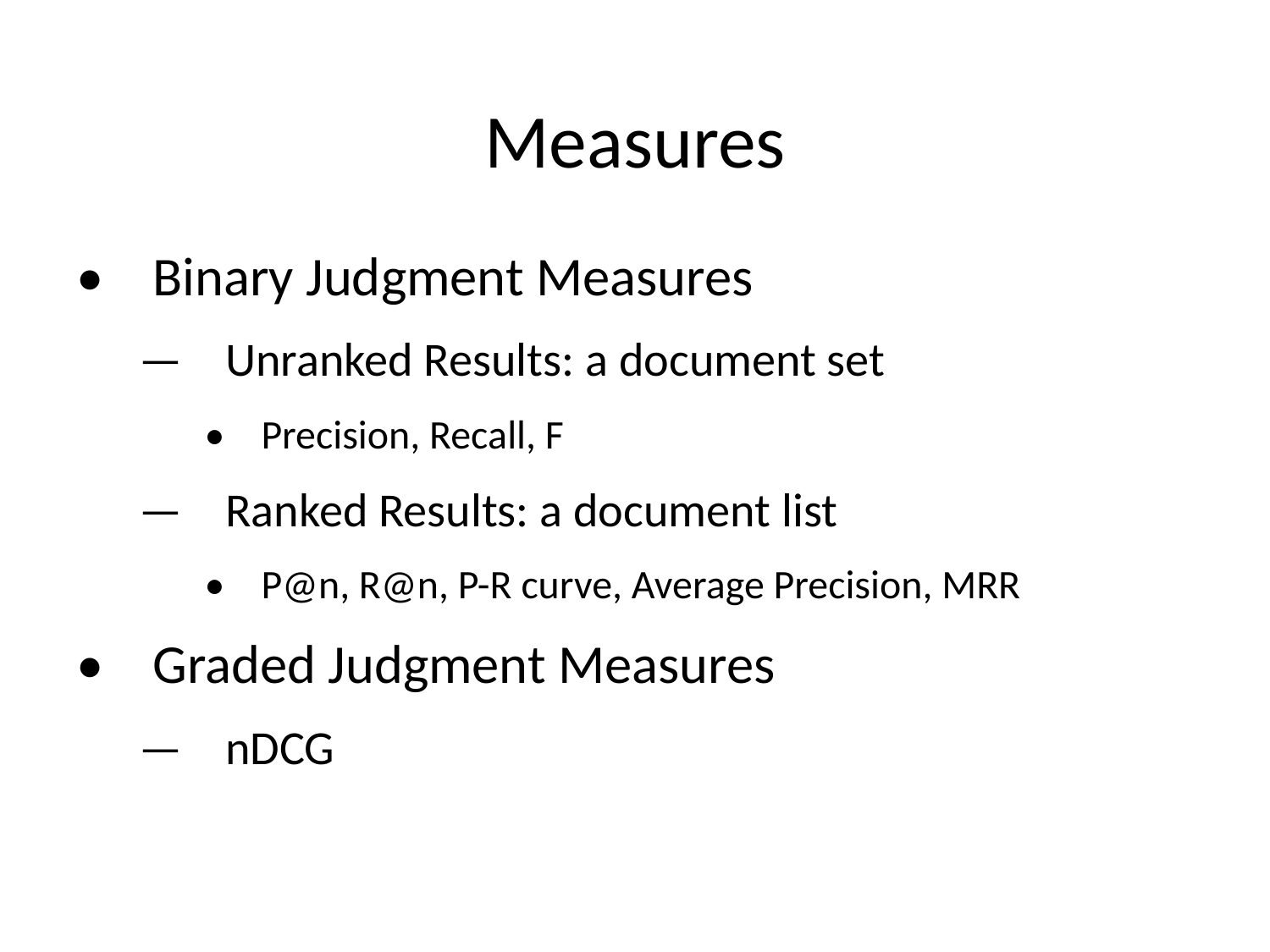

Measures
•    Binary Judgment Measures
—    Unranked Results: a document set
•    Precision, Recall, F
—    Ranked Results: a document list
•    P@n, R@n, P-R curve, Average Precision, MRR
•    Graded Judgment Measures
—    nDCG